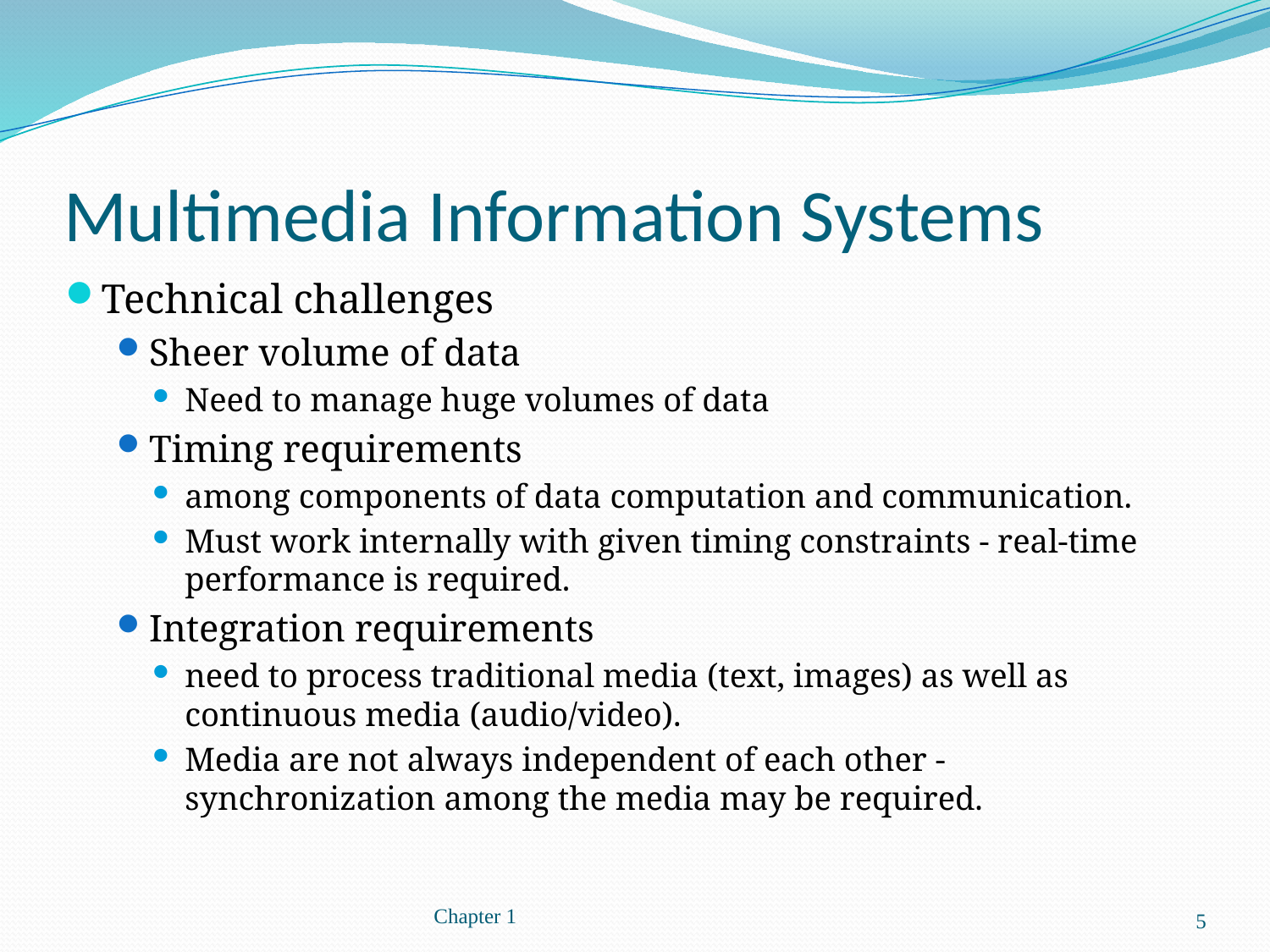

# Multimedia Information Systems

Technical challenges
Sheer volume of data
Need to manage huge volumes of data
Timing requirements
among components of data computation and communication.
Must work internally with given timing constraints - real-time performance is required.
Integration requirements
need to process traditional media (text, images) as well as continuous media (audio/video).
Media are not always independent of each other - synchronization among the media may be required.
Chapter 1
5